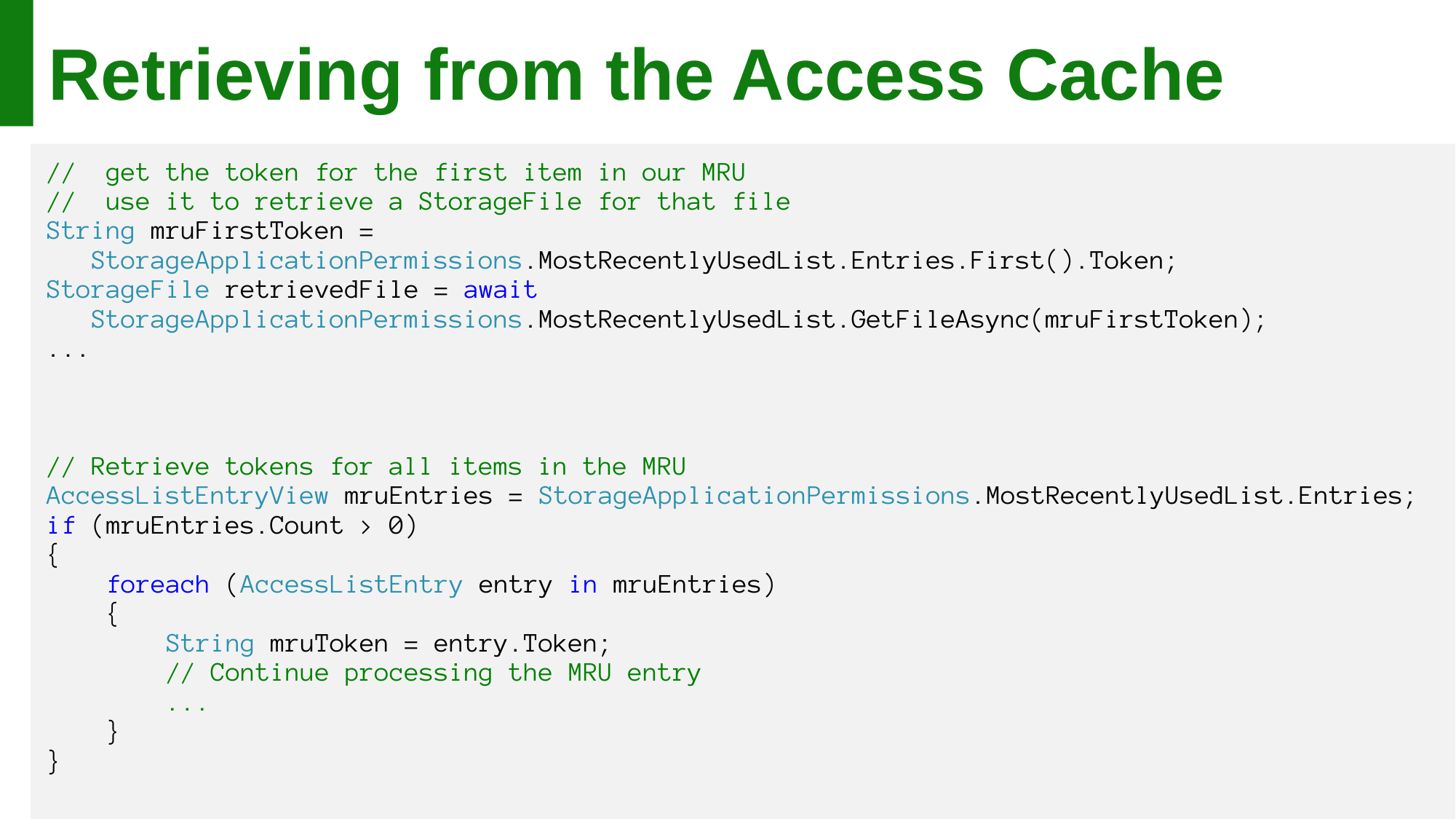

35
# Retrieving from the Access Cache
//  get the token for the first item in our MRU
//  use it to retrieve a StorageFile for that file
String mruFirstToken =
   StorageApplicationPermissions.MostRecentlyUsedList.Entries.First().Token;
StorageFile retrievedFile = await
   StorageApplicationPermissions.MostRecentlyUsedList.GetFileAsync(mruFirstToken);
...
// Retrieve tokens for all items in the MRU
AccessListEntryView mruEntries = StorageApplicationPermissions.MostRecentlyUsedList.Entries;
if (mruEntries.Count > 0)
{
    foreach (AccessListEntry entry in mruEntries)
    {
        String mruToken = entry.Token;
        // Continue processing the MRU entry
        ...
    }
}